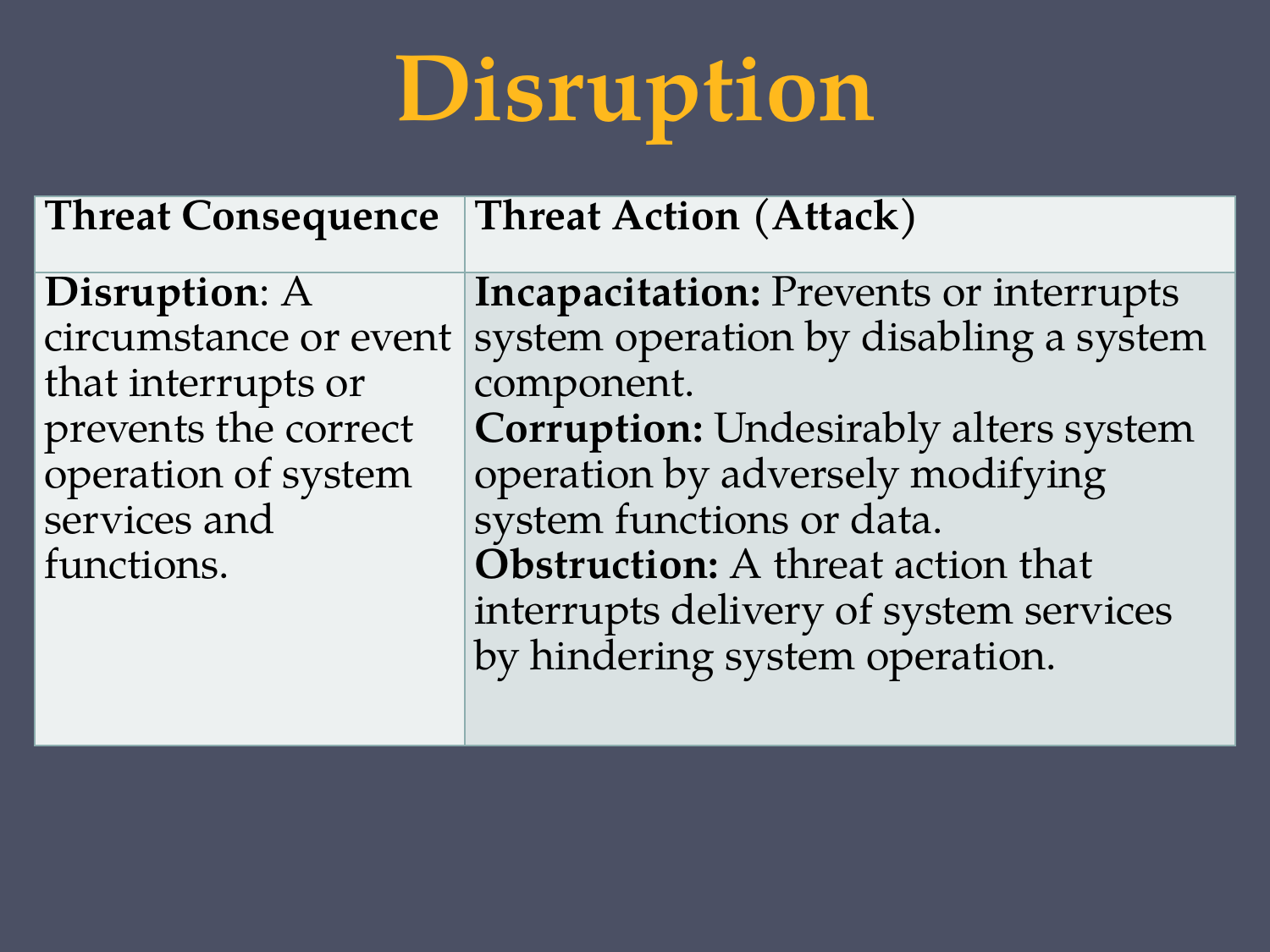

# Disruption
| Threat Consequence | Threat Action (Attack) |
| --- | --- |
| Disruption: A circumstance or event that interrupts or prevents the correct operation of system services and functions. | Incapacitation: Prevents or interrupts system operation by disabling a system component. Corruption: Undesirably alters system operation by adversely modifying system functions or data. Obstruction: A threat action that interrupts delivery of system services by hindering system operation. |